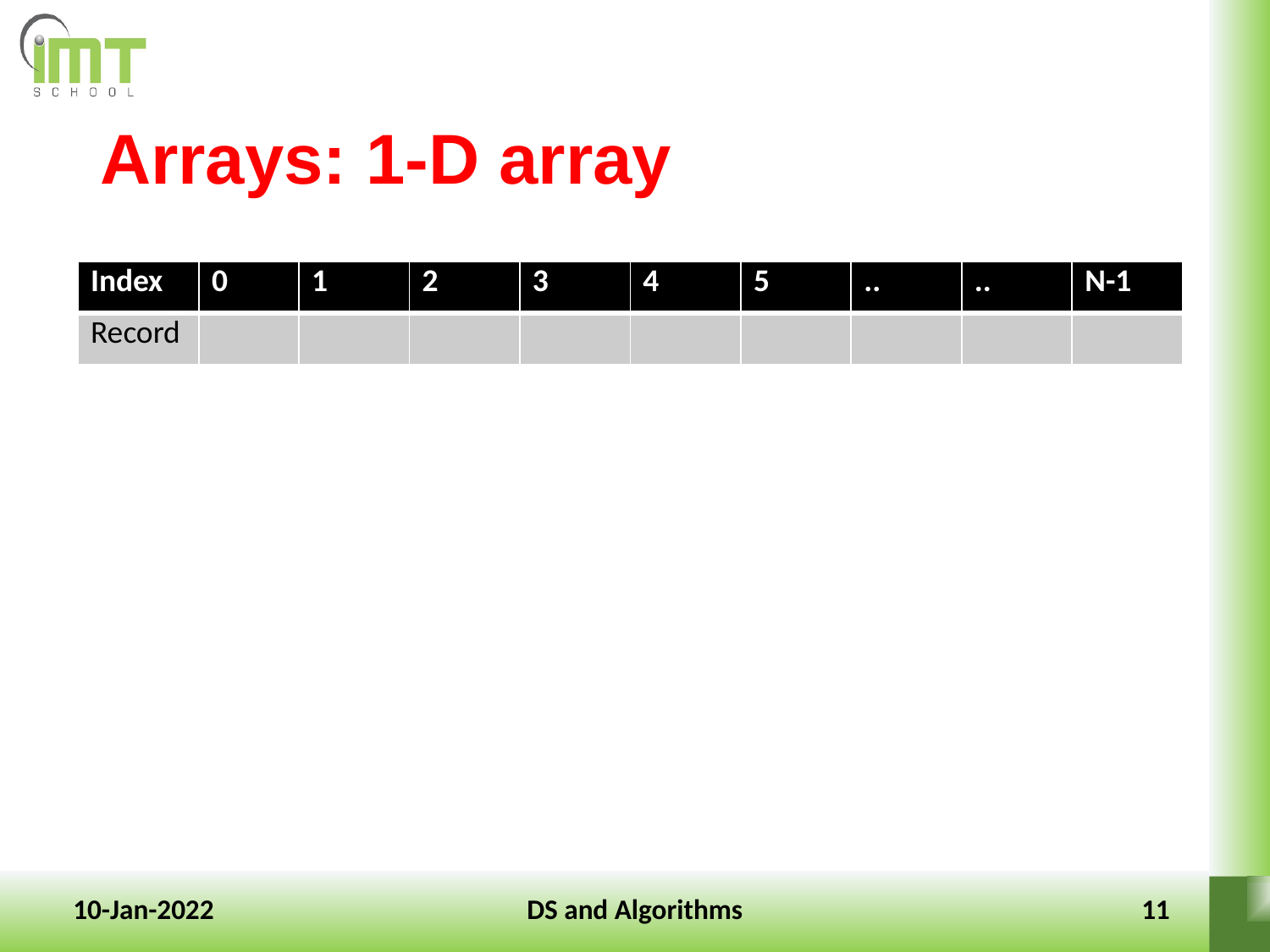

# Arrays: 1-D array
| Index | 0 | 1 | 2 | 3 | 4 | 5 | .. | .. | N-1 |
| --- | --- | --- | --- | --- | --- | --- | --- | --- | --- |
| Record |  |  |  |  |  |  |  |  |  |
10-Jan-2022
DS and Algorithms
11